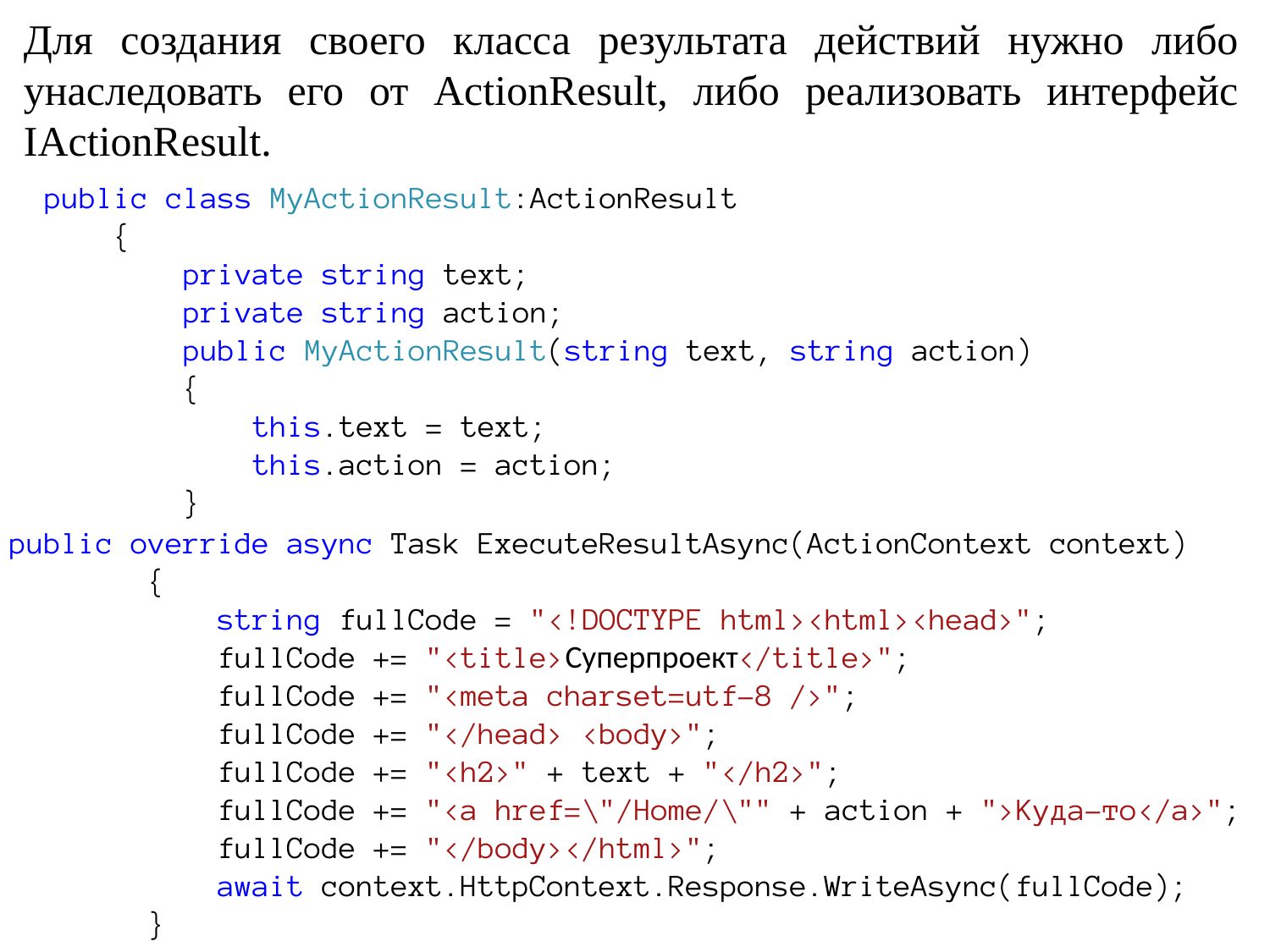

Для создания своего класса результата действий нужно либо унаследовать его от ActionResult, либо реализовать интерфейс IActionResult.
public class MyActionResult:ActionResult
    {
        private string text;
        private string action;
        public MyActionResult(string text, string action)
        {
            this.text = text;
            this.action = action;
        }
public override async Task ExecuteResultAsync(ActionContext context)
        {
            string fullCode = "<!DOCTYPE html><html><head>";
            fullCode += "<title>Суперпроект</title>";
            fullCode += "<meta charset=utf-8 />";
            fullCode += "</head> <body>";
            fullCode += "<h2>" + text + "</h2>";
            fullCode += "<a href=\"/Home/\"" + action + ">Куда-то</a>";
            fullCode += "</body></html>";
            await context.HttpContext.Response.WriteAsync(fullCode);
        }